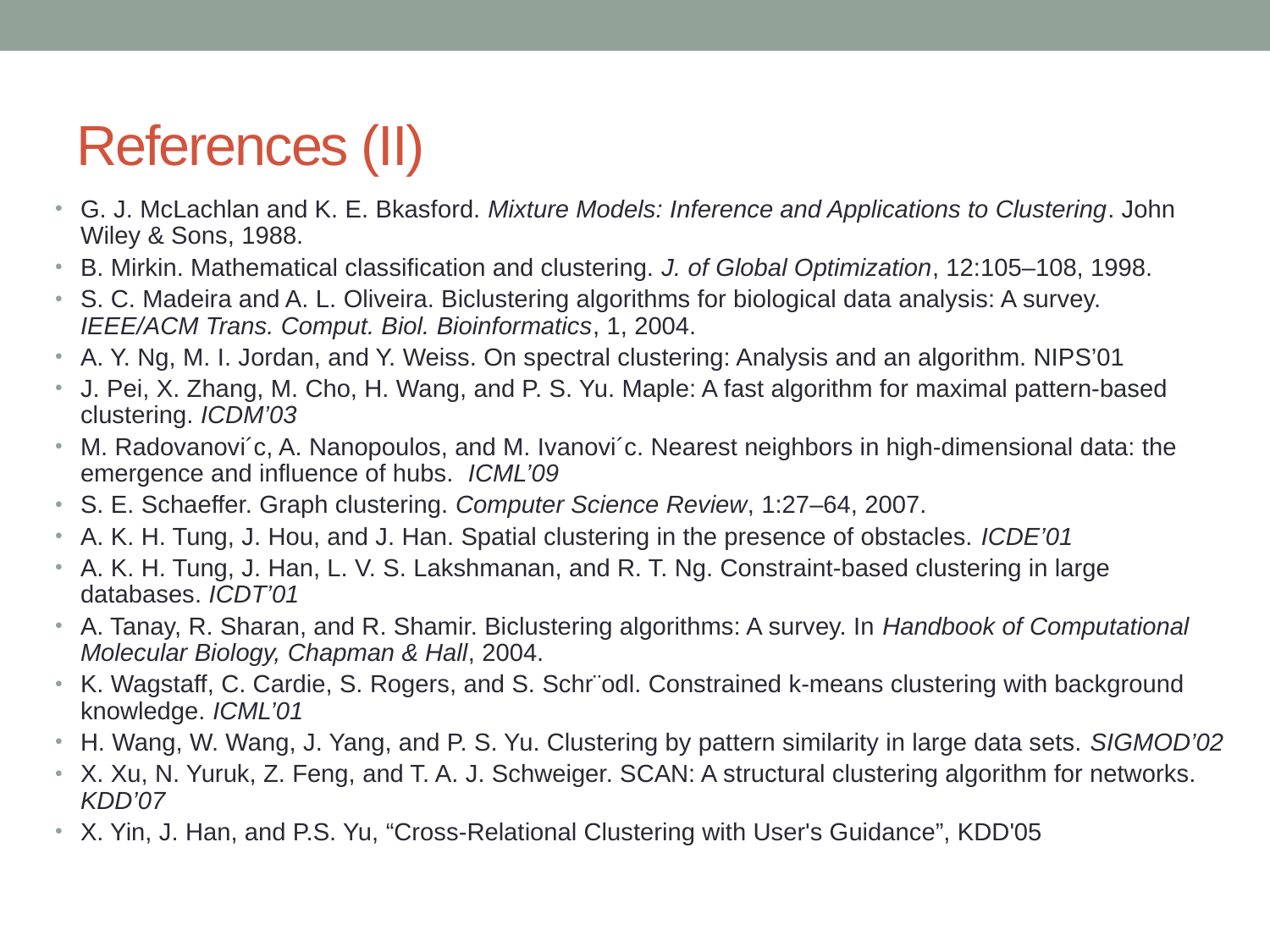

References (II)
G. J. McLachlan and K. E. Bkasford. Mixture Models: Inference and Applications to Clustering. John Wiley & Sons, 1988.
B. Mirkin. Mathematical classification and clustering. J. of Global Optimization, 12:105–108, 1998.
S. C. Madeira and A. L. Oliveira. Biclustering algorithms for biological data analysis: A survey. IEEE/ACM Trans. Comput. Biol. Bioinformatics, 1, 2004.
A. Y. Ng, M. I. Jordan, and Y. Weiss. On spectral clustering: Analysis and an algorithm. NIPS’01
J. Pei, X. Zhang, M. Cho, H. Wang, and P. S. Yu. Maple: A fast algorithm for maximal pattern-based clustering. ICDM’03
M. Radovanovi´c, A. Nanopoulos, and M. Ivanovi´c. Nearest neighbors in high-dimensional data: the emergence and influence of hubs.  ICML’09
S. E. Schaeffer. Graph clustering. Computer Science Review, 1:27–64, 2007.
A. K. H. Tung, J. Hou, and J. Han. Spatial clustering in the presence of obstacles. ICDE’01
A. K. H. Tung, J. Han, L. V. S. Lakshmanan, and R. T. Ng. Constraint-based clustering in large databases. ICDT’01
A. Tanay, R. Sharan, and R. Shamir. Biclustering algorithms: A survey. In Handbook of Computational Molecular Biology, Chapman & Hall, 2004.
K. Wagstaff, C. Cardie, S. Rogers, and S. Schr¨odl. Constrained k-means clustering with background knowledge. ICML’01
H. Wang, W. Wang, J. Yang, and P. S. Yu. Clustering by pattern similarity in large data sets. SIGMOD’02
X. Xu, N. Yuruk, Z. Feng, and T. A. J. Schweiger. SCAN: A structural clustering algorithm for networks. KDD’07
X. Yin, J. Han, and P.S. Yu, “Cross-Relational Clustering with User's Guidance”, KDD'05